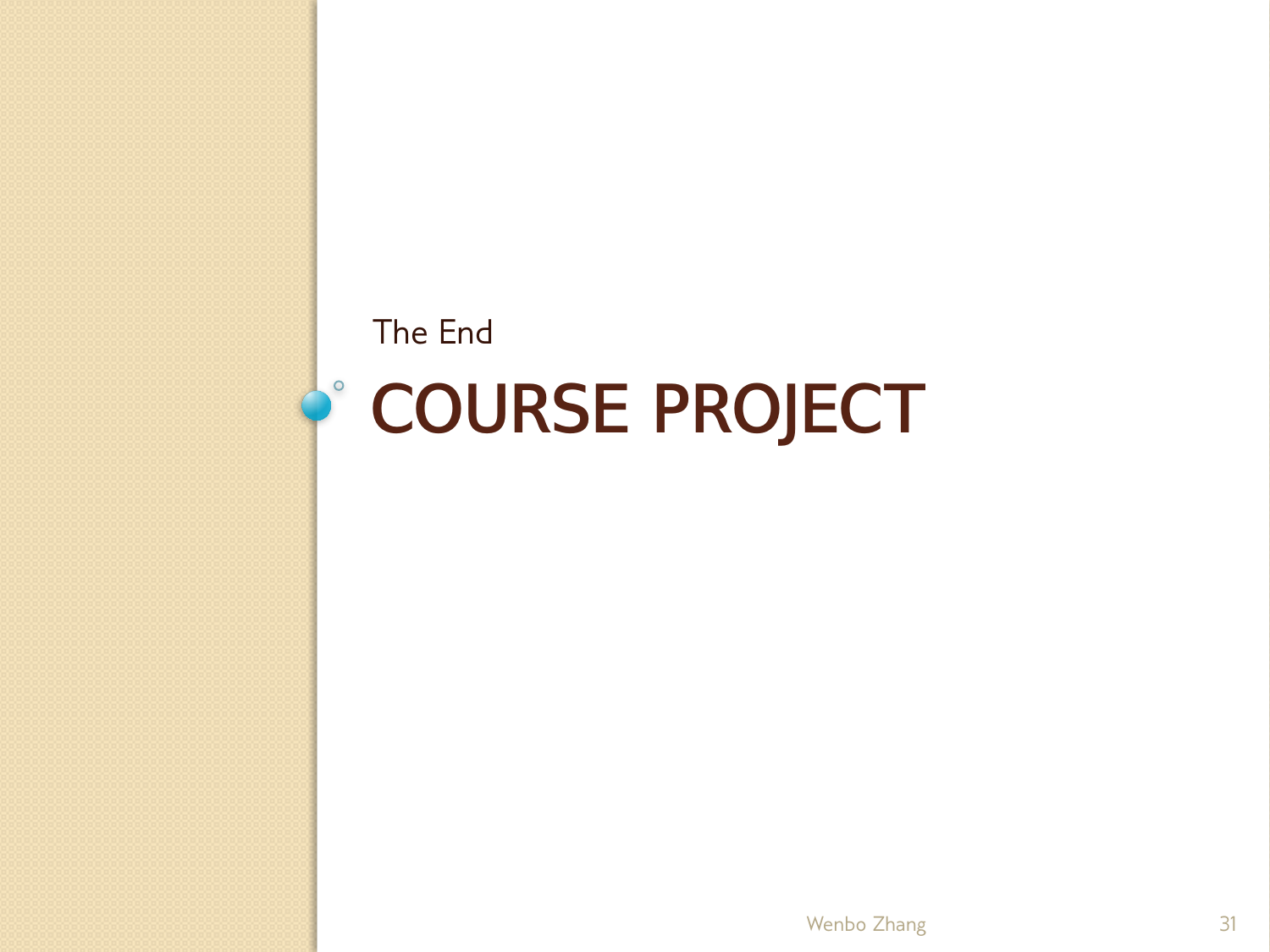

The End
# Course Project
Wenbo Zhang
31